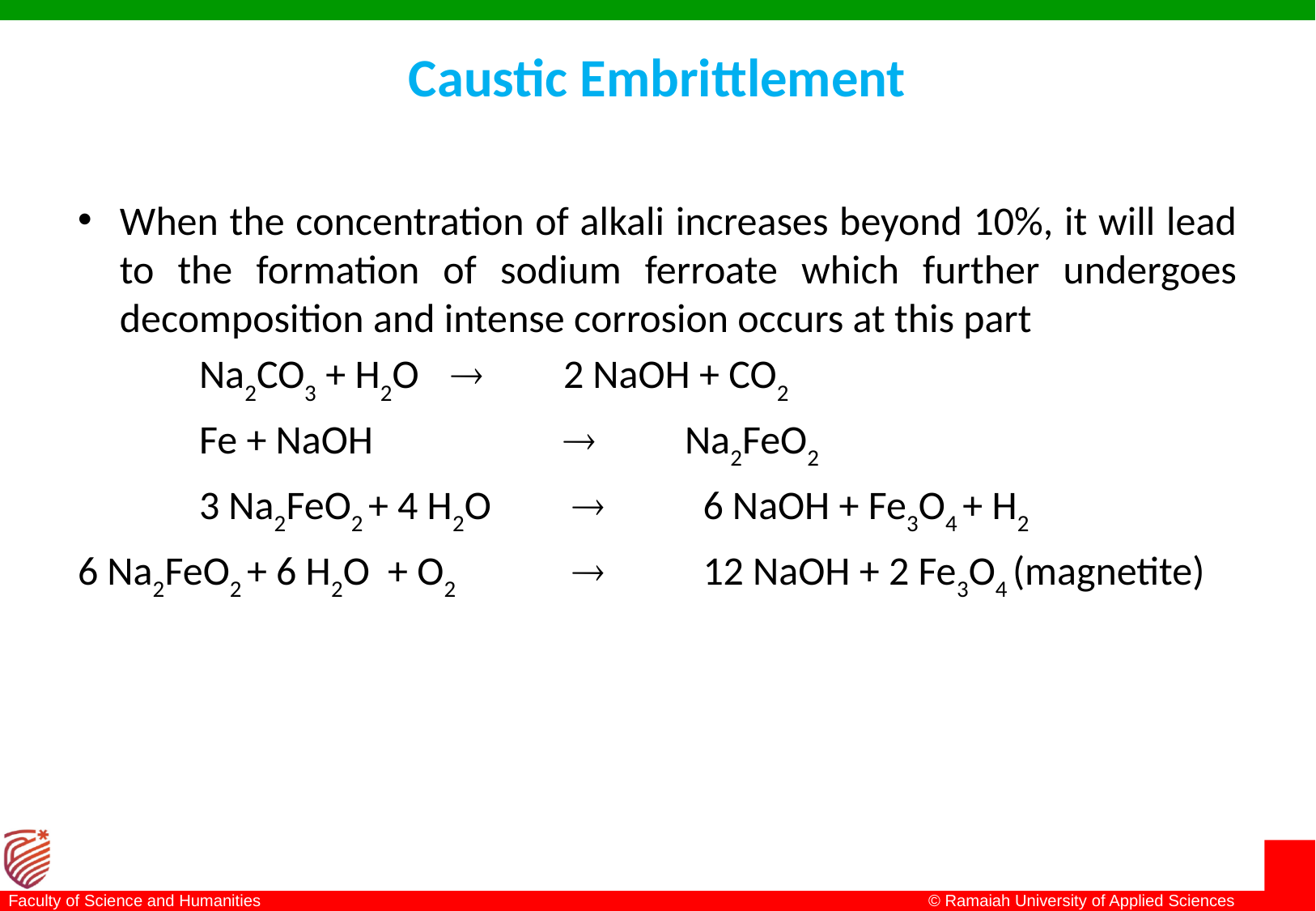

# Caustic Embrittlement
When the concentration of alkali increases beyond 10%, it will lead to the formation of sodium ferroate which further undergoes decomposition and intense corrosion occurs at this part
	Na2CO3 + H2O  	 → 	2 NaOH + CO2
	Fe + NaOH 		→	Na2FeO2
	3 Na2FeO2 + 4 H2O 	 → 	  6 NaOH + Fe3O4 + H2
6 Na2FeO2 + 6 H2O  + O2 	 → 	  12 NaOH + 2 Fe3O4 (magnetite)